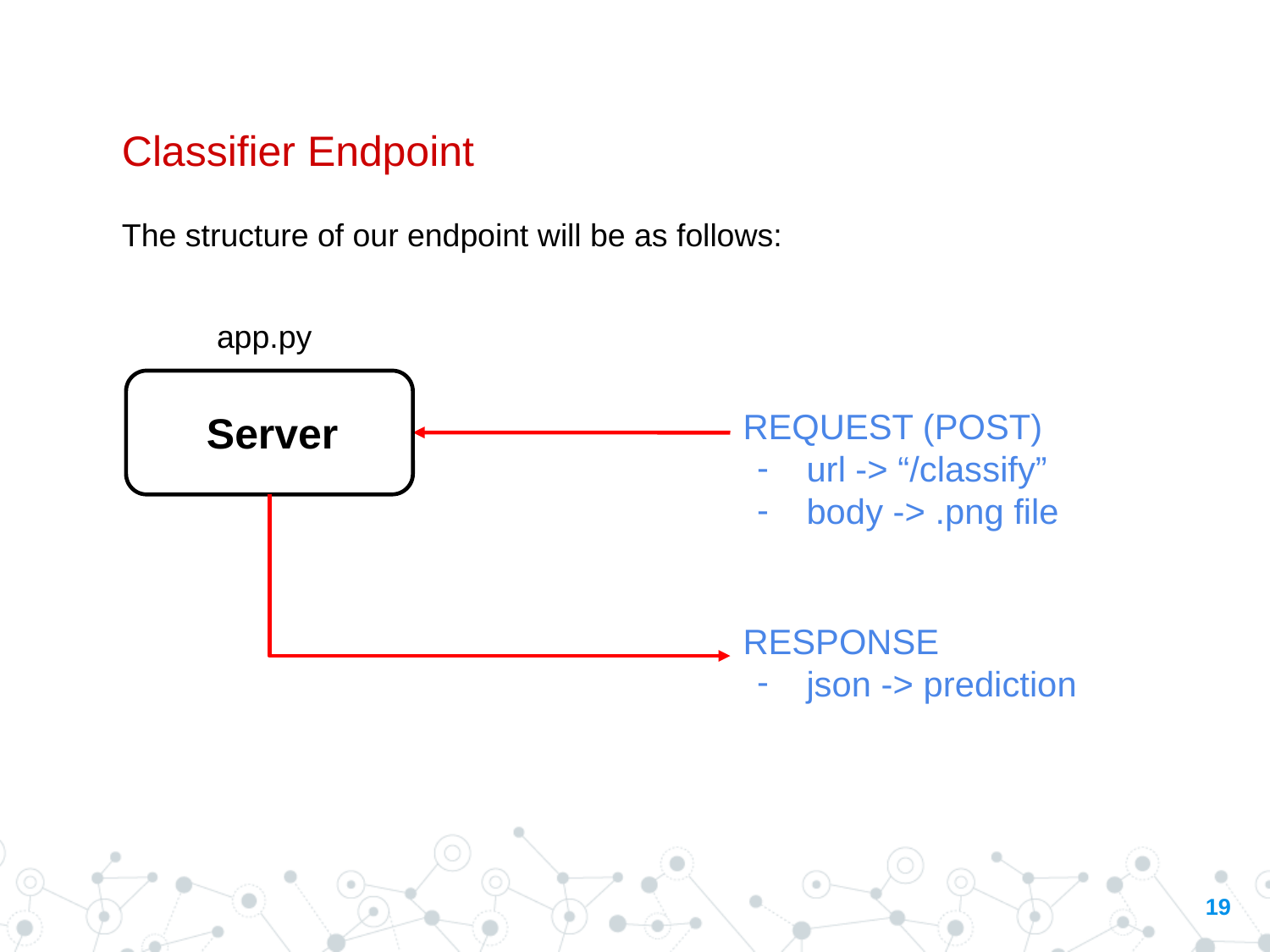

# Classifier Endpoint
The structure of our endpoint will be as follows:

app.py

REQUEST (POST)
url -> “/classify”
body -> .png file

Server
RESPONSE
json -> prediction
19